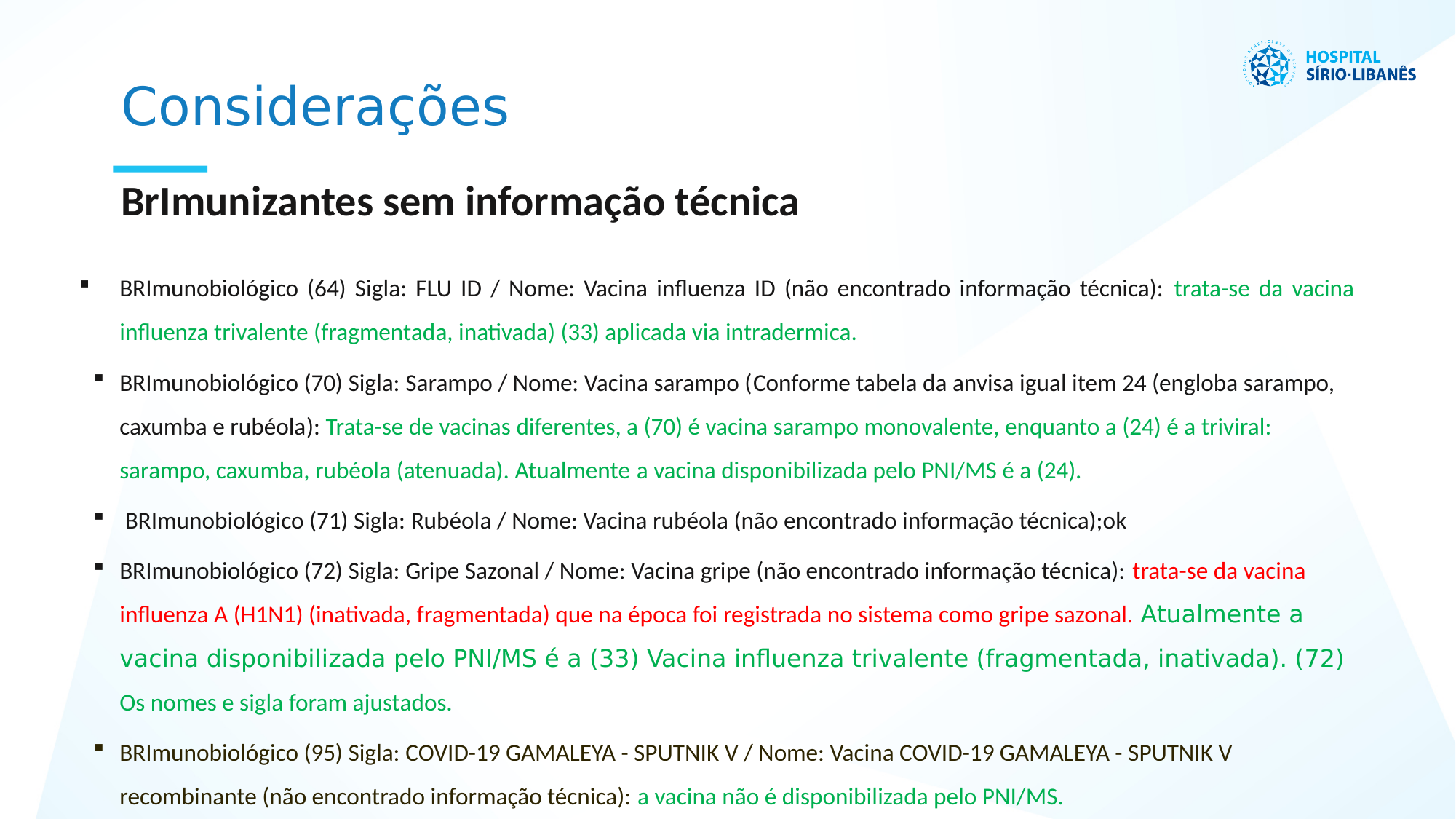

Considerações
BrImunizantes sem informação técnica

BRImunobiológico (64) Sigla: FLU ID / Nome: Vacina influenza ID (não encontrado informação técnica): trata-se da vacina influenza trivalente (fragmentada, inativada) (33) aplicada via intradermica.
BRImunobiológico (70) Sigla: Sarampo / Nome: Vacina sarampo (Conforme tabela da anvisa igual item 24 (engloba sarampo, caxumba e rubéola): Trata-se de vacinas diferentes, a (70) é vacina sarampo monovalente, enquanto a (24) é a triviral: sarampo, caxumba, rubéola (atenuada). Atualmente a vacina disponibilizada pelo PNI/MS é a (24).
 BRImunobiológico (71) Sigla: Rubéola / Nome: Vacina rubéola (não encontrado informação técnica);ok
BRImunobiológico (72) Sigla: Gripe Sazonal / Nome: Vacina gripe (não encontrado informação técnica): trata-se da vacina influenza A (H1N1) (inativada, fragmentada) que na época foi registrada no sistema como gripe sazonal. Atualmente a vacina disponibilizada pelo PNI/MS é a (33) Vacina influenza trivalente (fragmentada, inativada). (72) Os nomes e sigla foram ajustados.
BRImunobiológico (95) Sigla: COVID-19 GAMALEYA - SPUTNIK V / Nome: Vacina COVID-19 GAMALEYA - SPUTNIK V recombinante (não encontrado informação técnica): a vacina não é disponibilizada pelo PNI/MS.